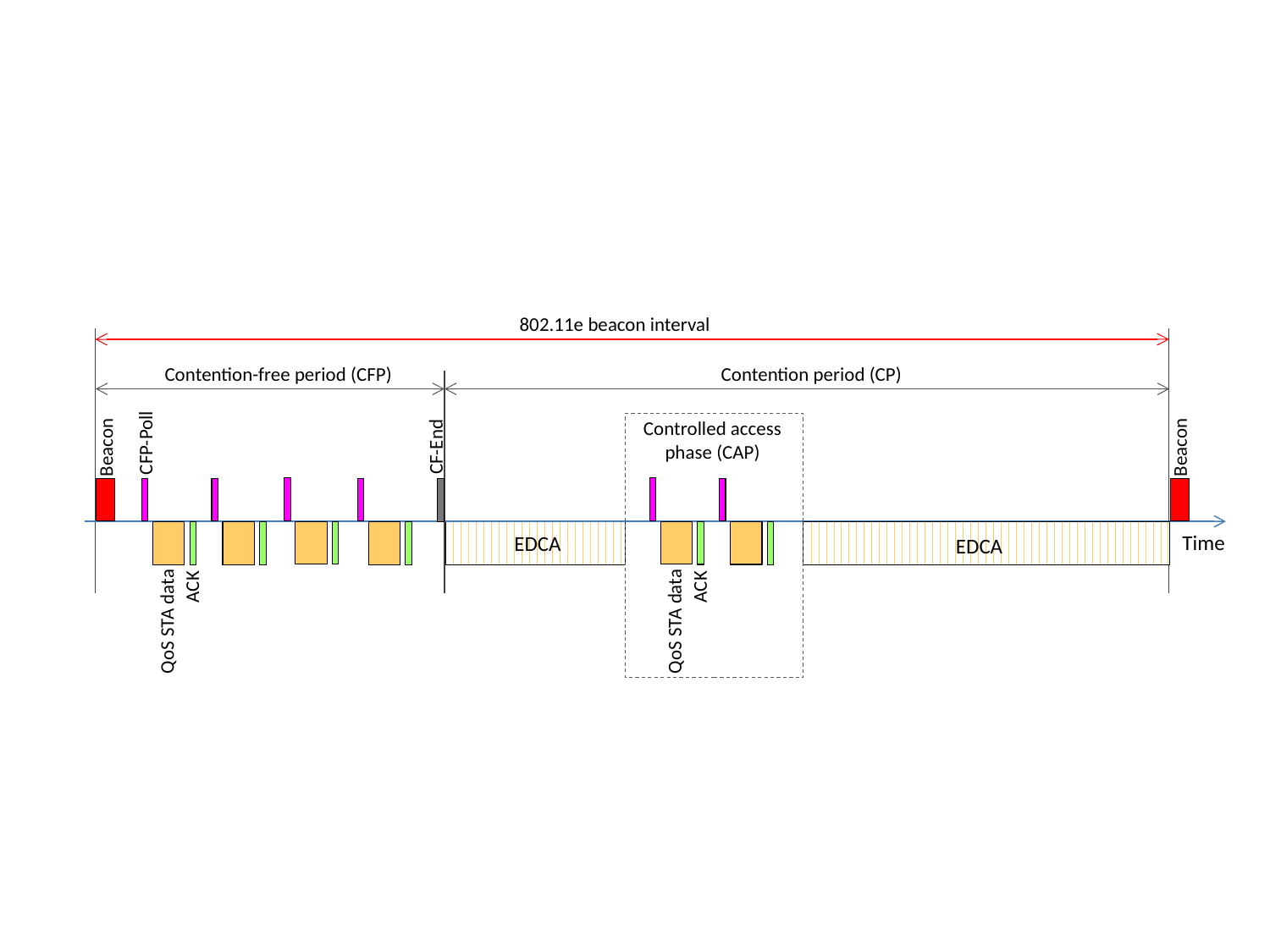

802.11e beacon interval
Contention-free period (CFP)
Contention period (CP)
Controlled access
phase (CAP)

CFP-Poll
CF-End
Beacon
Beacon

Time
EDCA
EDCA
ACK
ACK
QoS STA data
QoS STA data